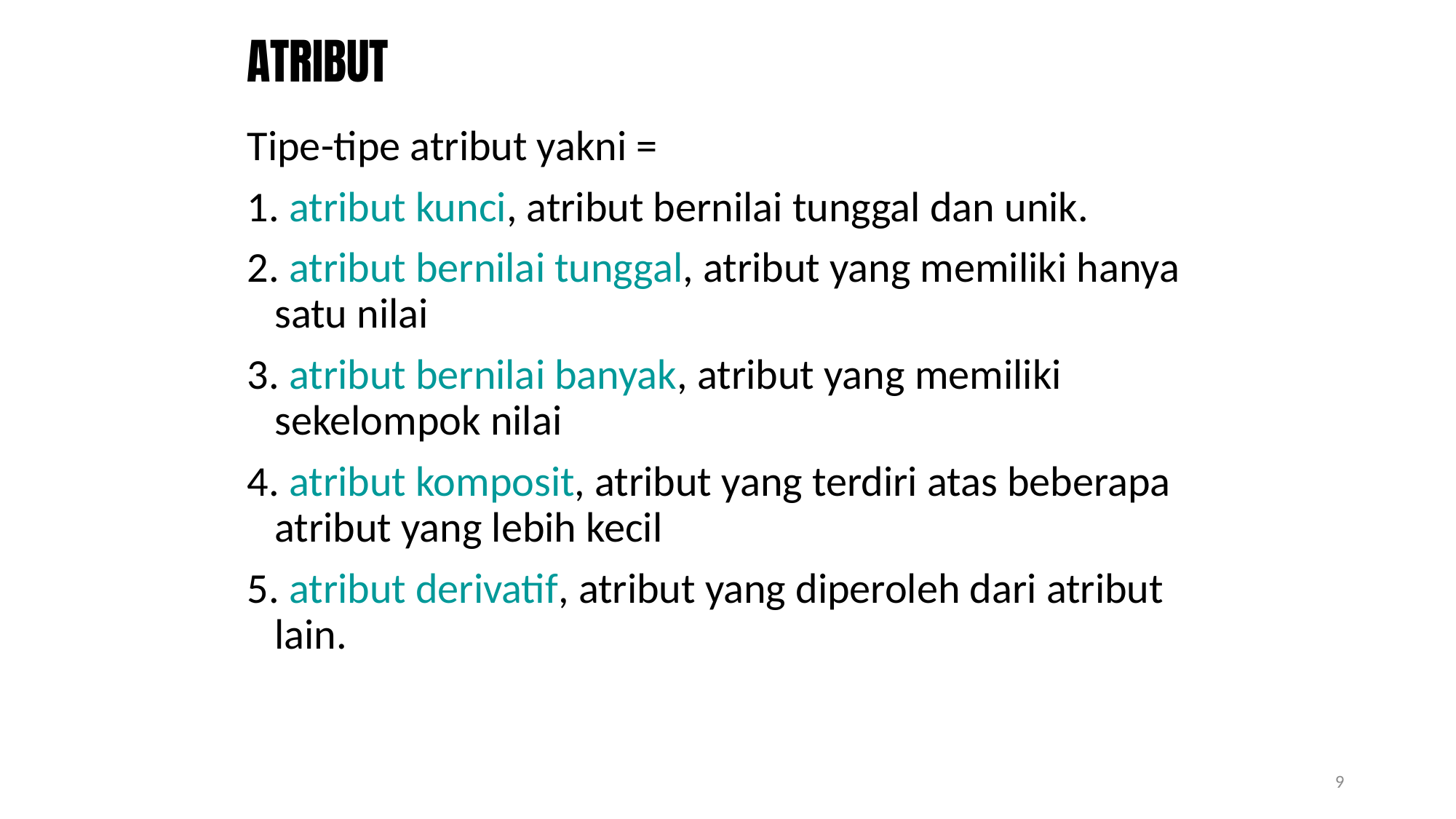

# ATRIBUT
Tipe-tipe atribut yakni =
1. atribut kunci, atribut bernilai tunggal dan unik.
2. atribut bernilai tunggal, atribut yang memiliki hanya satu nilai
3. atribut bernilai banyak, atribut yang memiliki sekelompok nilai
4. atribut komposit, atribut yang terdiri atas beberapa atribut yang lebih kecil
5. atribut derivatif, atribut yang diperoleh dari atribut lain.

9